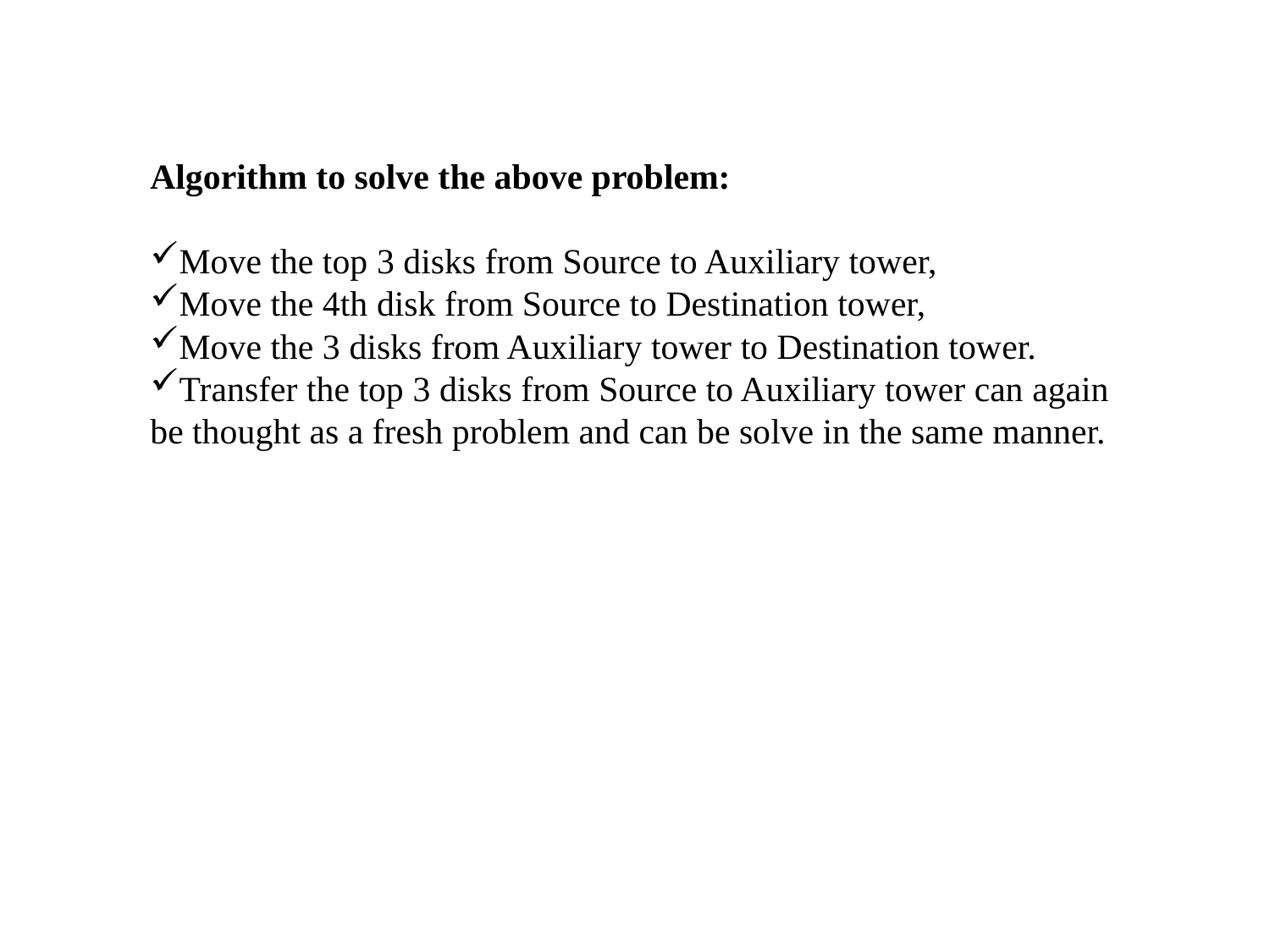

Algorithm to solve the above problem:

Move the top 3 disks from Source to Auxiliary tower,
Move the 4th disk from Source to Destination tower,
Move the 3 disks from Auxiliary tower to Destination tower.
Transfer the top 3 disks from Source to Auxiliary tower can again be thought as a fresh problem and can be solve in the same manner.